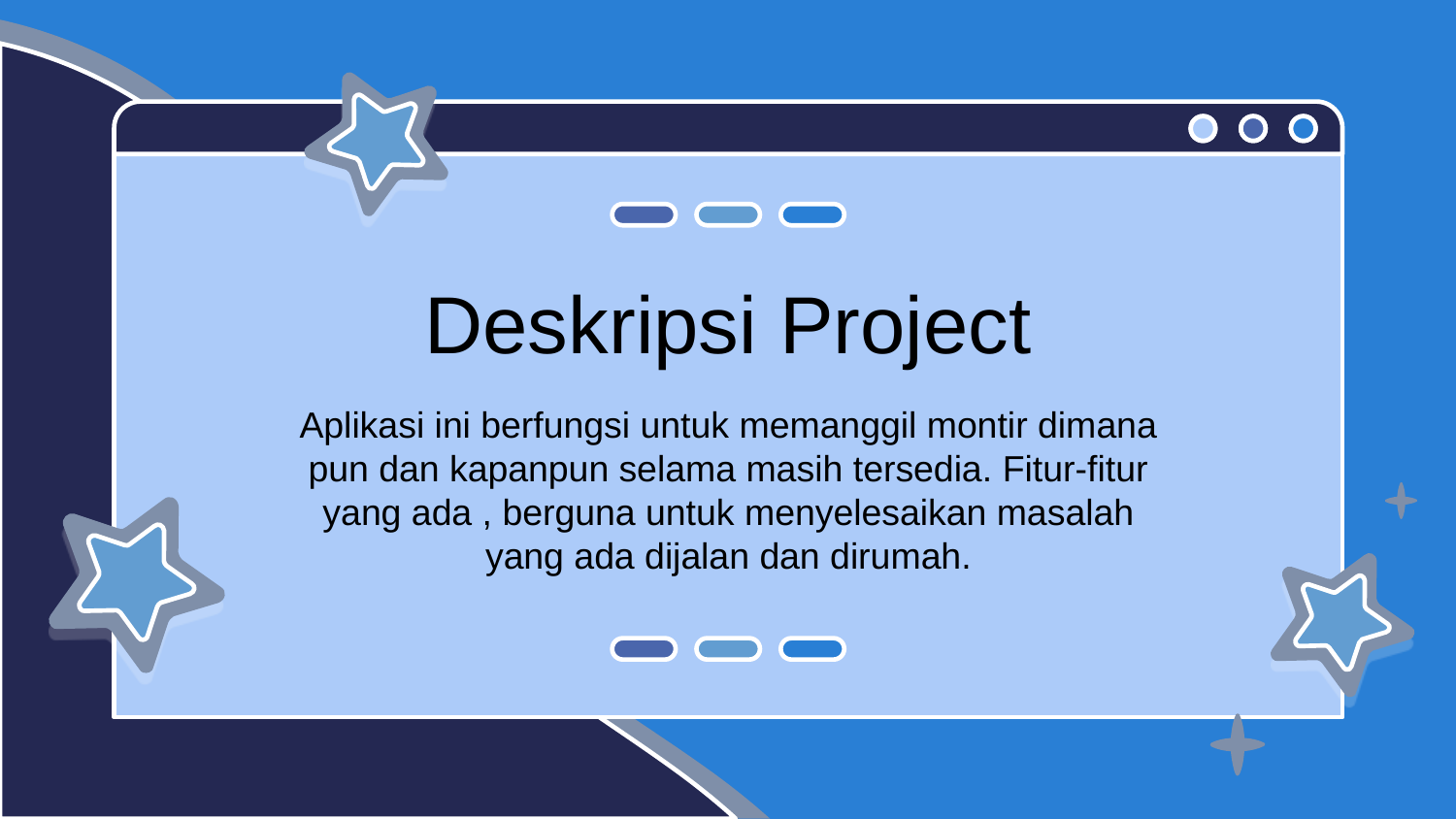

# Deskripsi Project
Aplikasi ini berfungsi untuk memanggil montir dimana pun dan kapanpun selama masih tersedia. Fitur-fitur yang ada , berguna untuk menyelesaikan masalah yang ada dijalan dan dirumah.